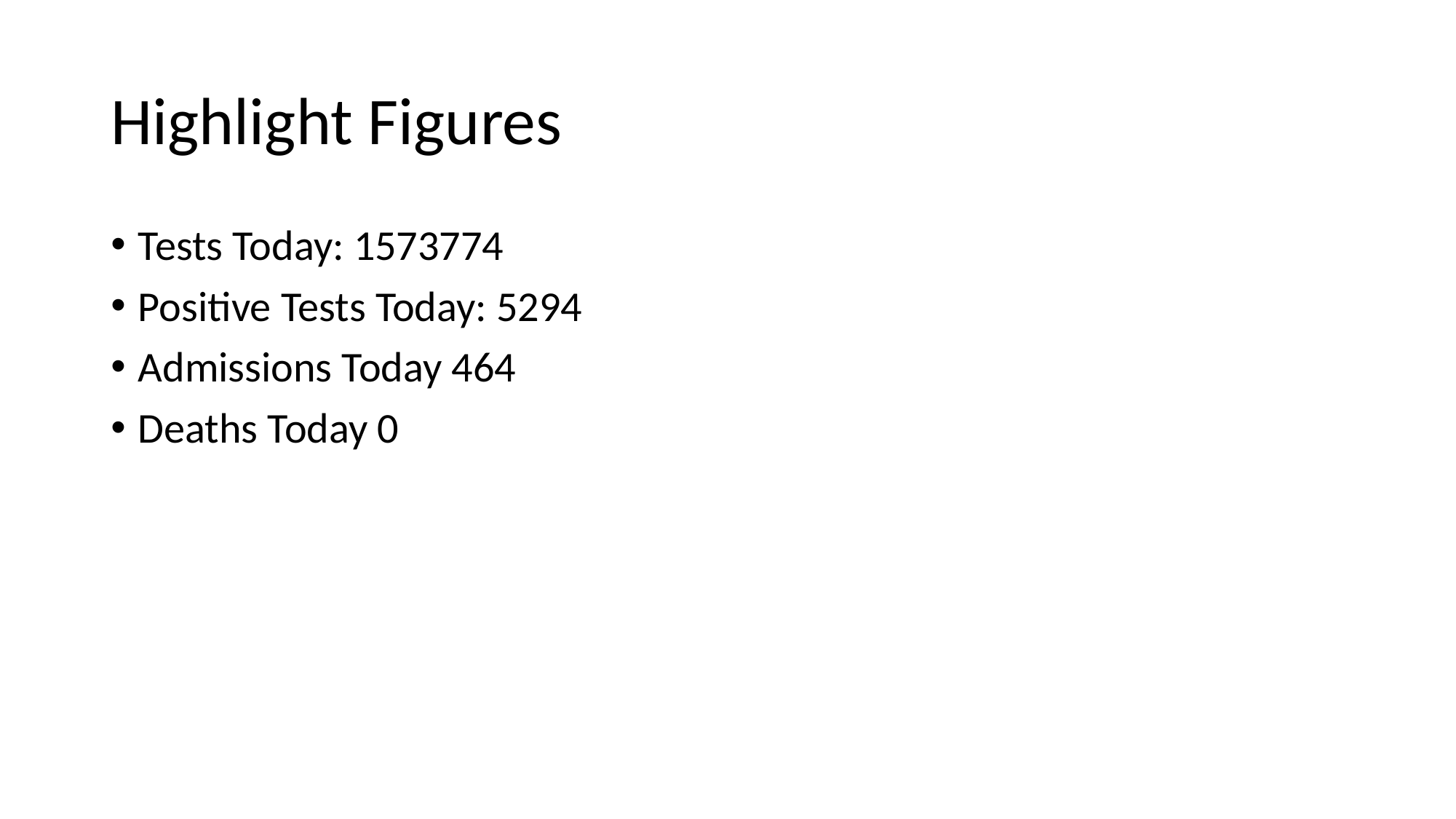

# Highlight Figures
Tests Today: 1573774
Positive Tests Today: 5294
Admissions Today 464
Deaths Today 0